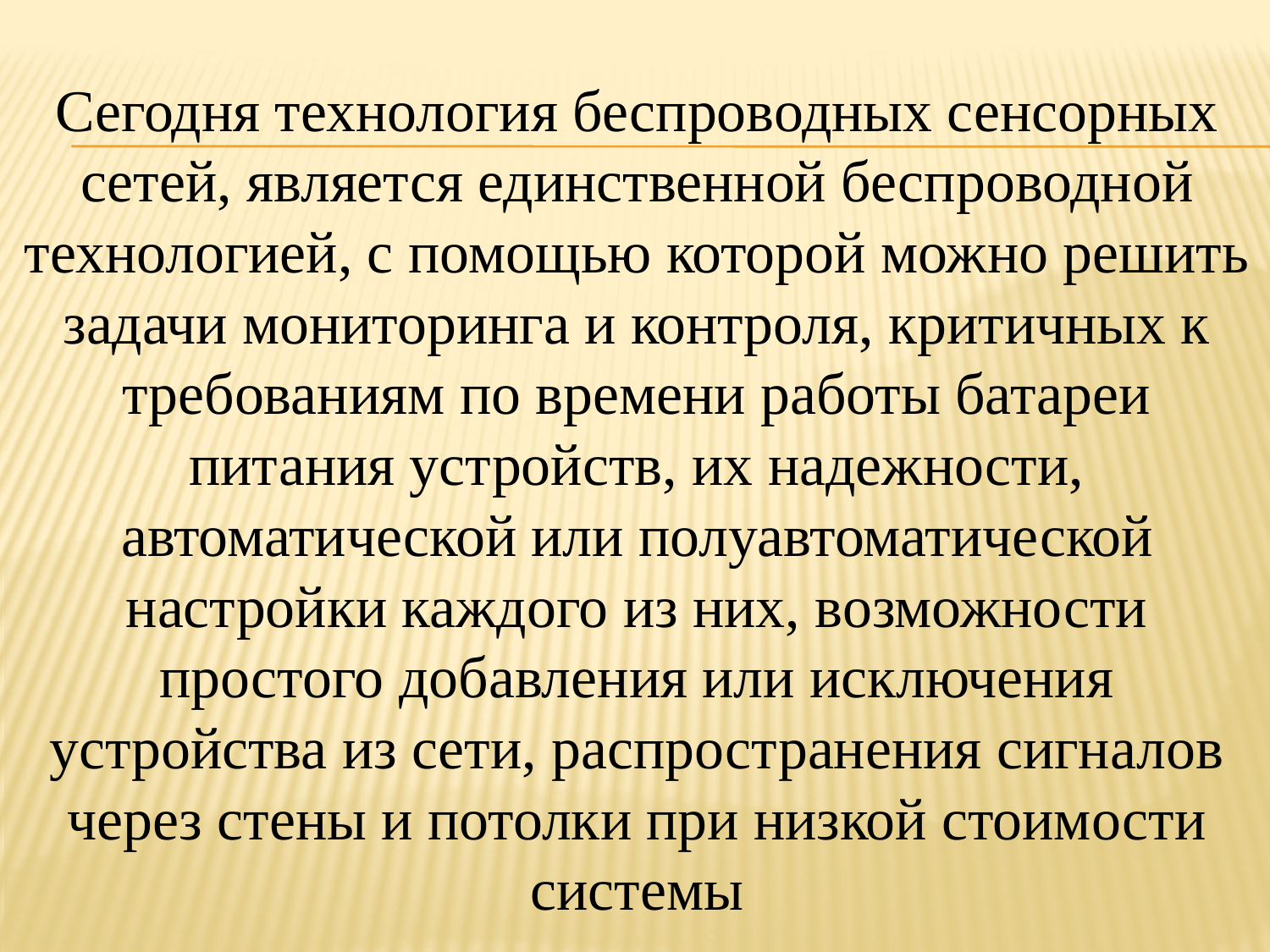

Сегодня технология беспроводных сенсорных сетей, является единственной беспроводной технологией, с помощью которой можно решить задачи мониторинга и контроля, критичных к требованиям по времени работы батареи питания устройств, их надежности, автоматической или полуавтоматической настройки каждого из них, возможности простого добавления или исключения устройства из сети, распространения сигналов через стены и потолки при низкой стоимости системы